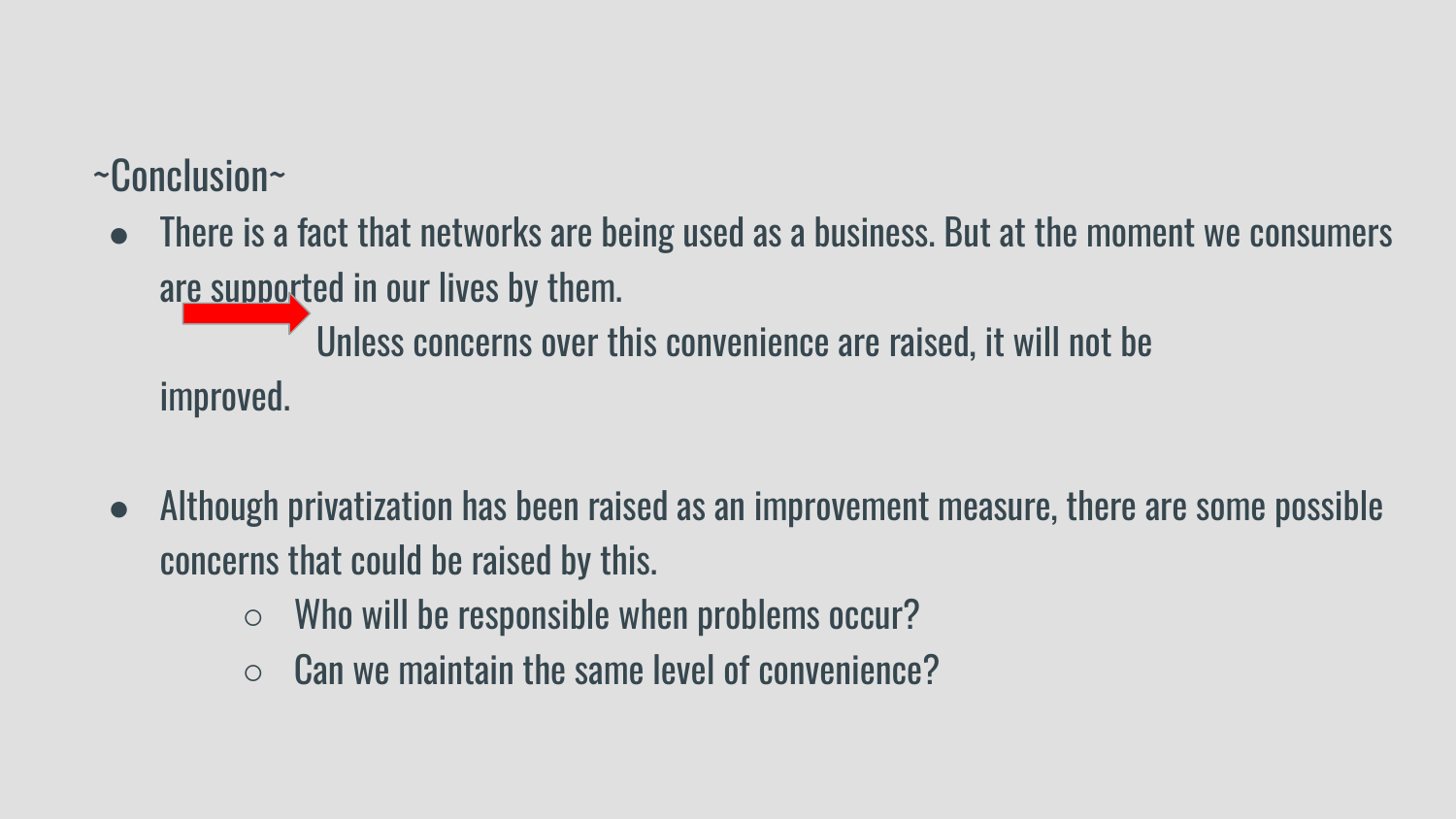

# ~Conclusion~
There is a fact that networks are being used as a business. But at the moment we consumers are supported in our lives by them.
　　　　Unless concerns over this convenience are raised, it will not be 　　　　　improved.

Although privatization has been raised as an improvement measure, there are some possible concerns that could be raised by this.
Who will be responsible when problems occur?
Can we maintain the same level of convenience?